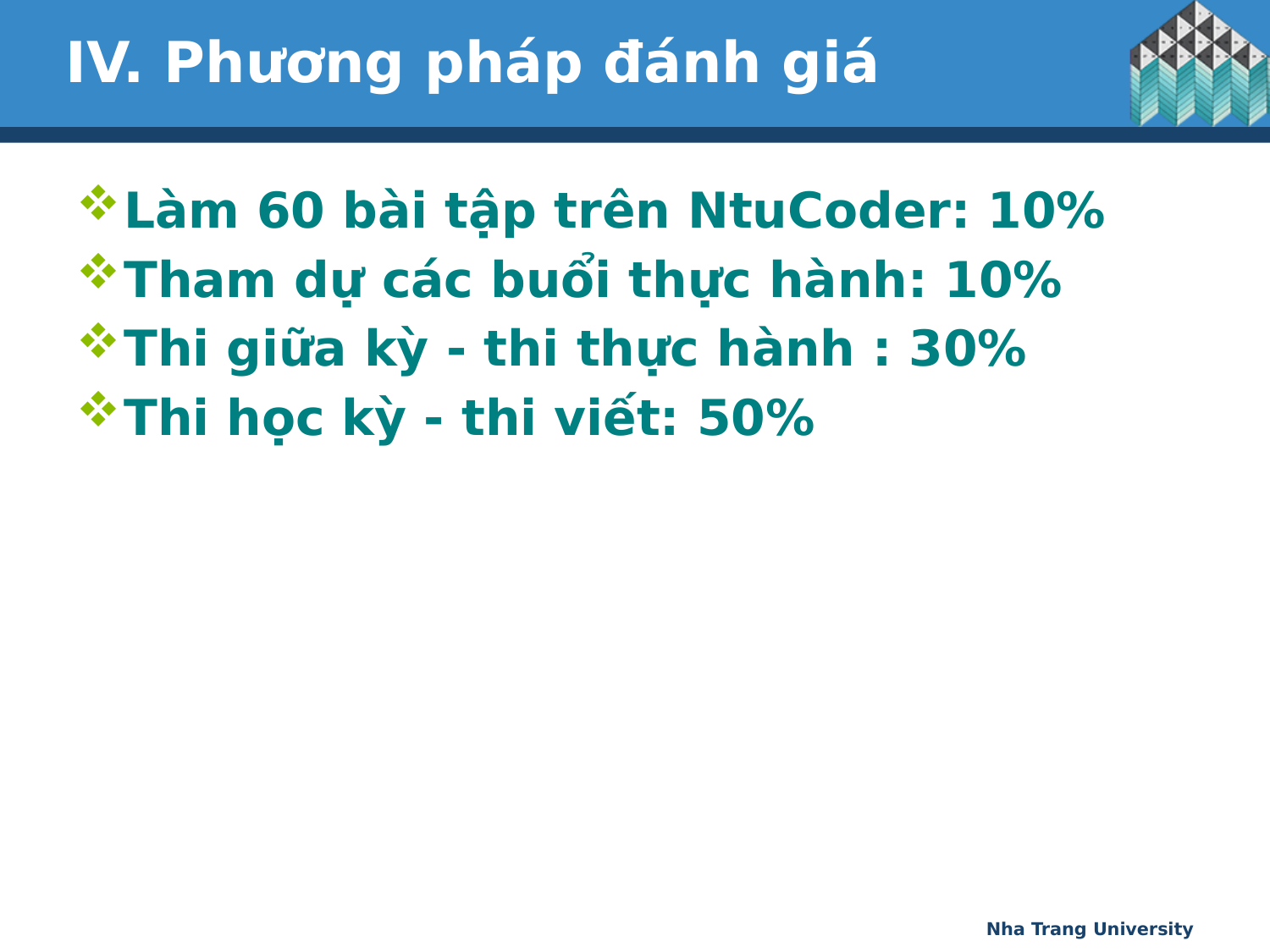

# IV. Phương pháp đánh giá
Làm 60 bài tập trên NtuCoder: 10%
Tham dự các buổi thực hành: 10%
Thi giữa kỳ - thi thực hành : 30%
Thi học kỳ - thi viết: 50%
Nha Trang University